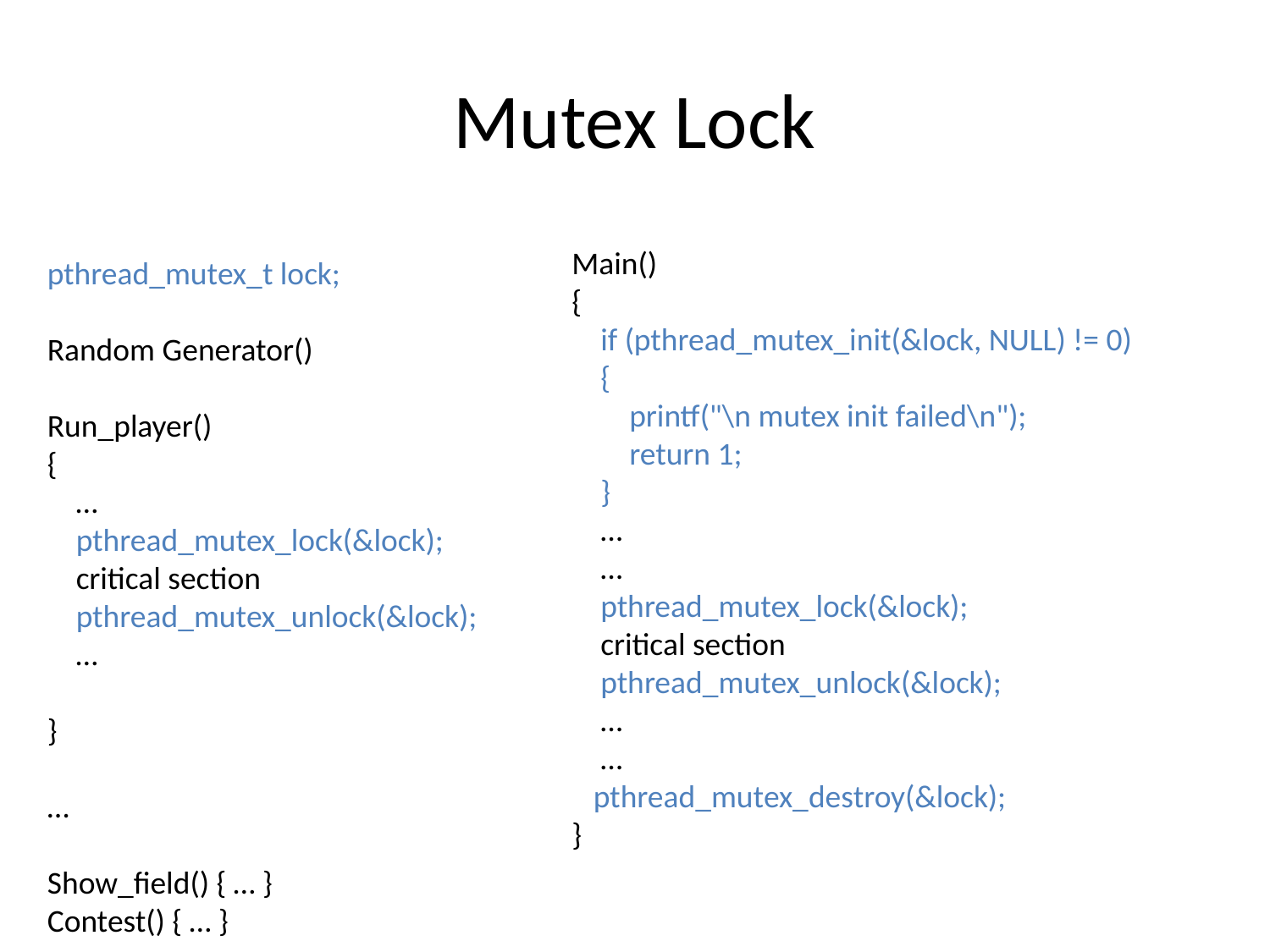

# Mutex Lock
Main()
{
    if (pthread_mutex_init(&lock, NULL) != 0)
    {
        printf("\n mutex init failed\n");
        return 1;
    }
    …
    …
    pthread_mutex_lock(&lock);
    critical section
    pthread_mutex_unlock(&lock);
    …
    …
   pthread_mutex_destroy(&lock);
}
pthread_mutex_t lock;

Random Generator()

Run_player()
{
    …
    pthread_mutex_lock(&lock);
    critical section
    pthread_mutex_unlock(&lock);
    …

}

…

Show_field() { … }
Contest() { … }